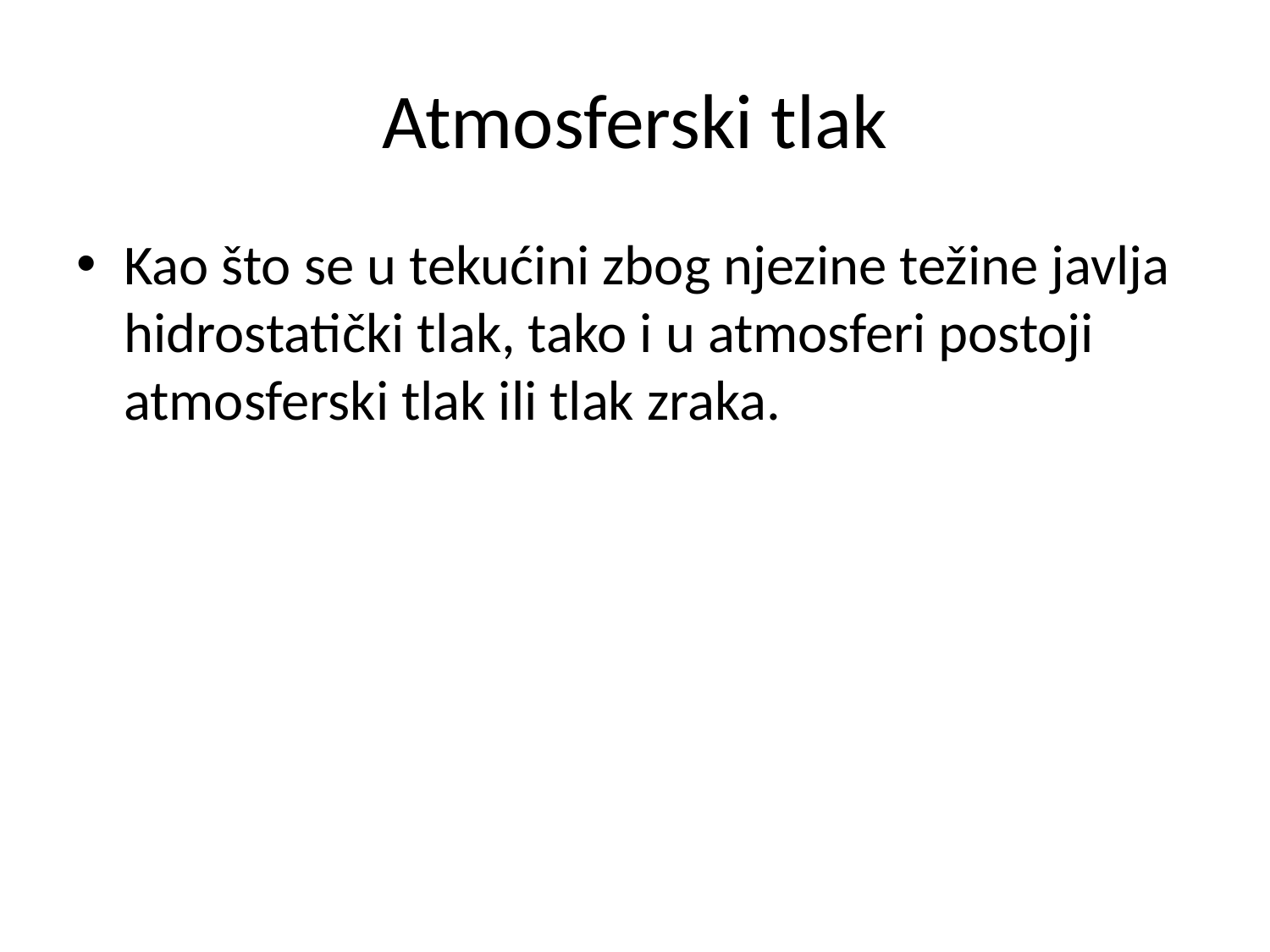

# Atmosferski tlak
Kao što se u tekućini zbog njezine težine javlja hidrostatički tlak, tako i u atmosferi postoji atmosferski tlak ili tlak zraka.